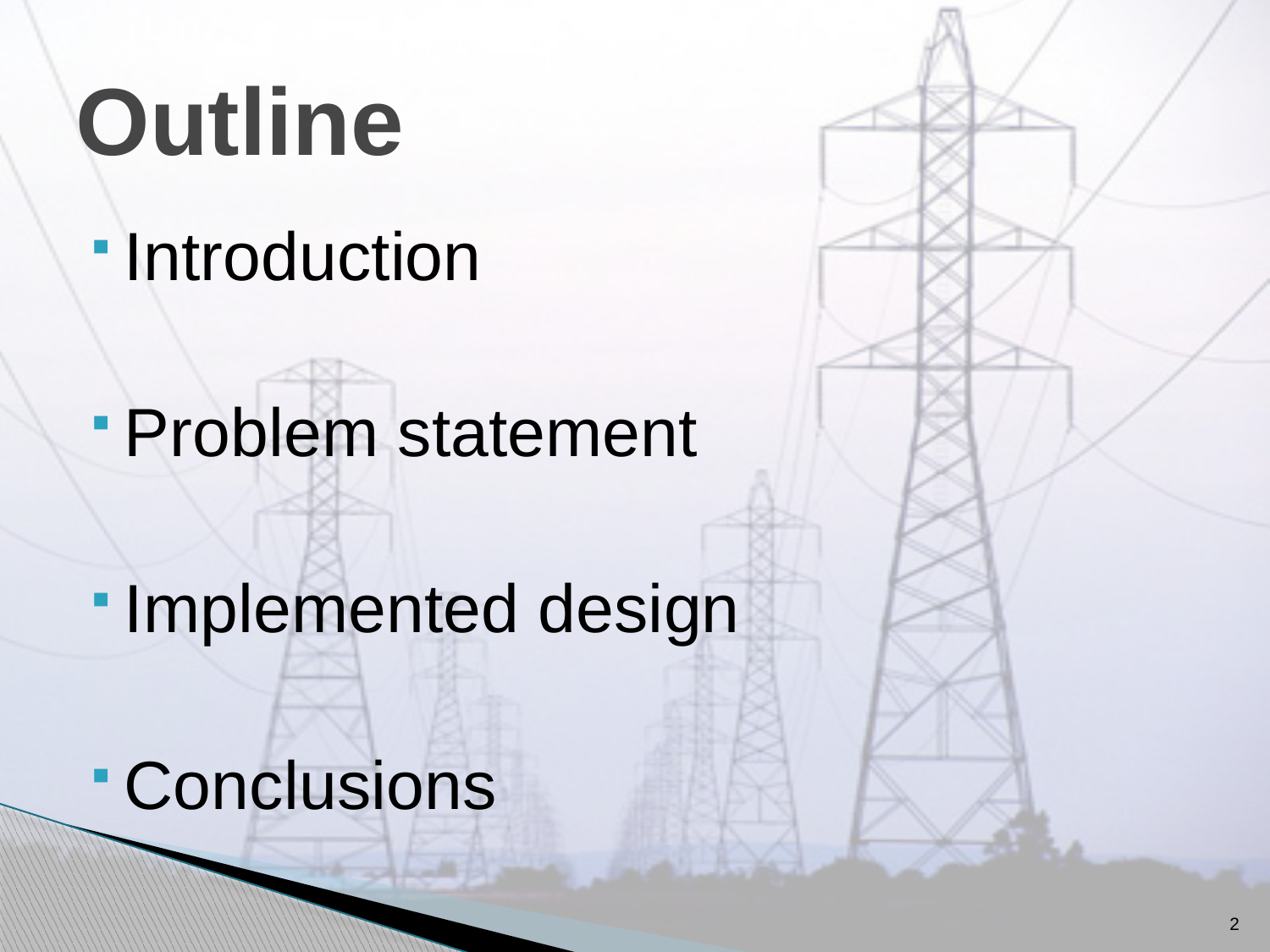

# Outline
Introduction

Problem statement

Implemented design

Conclusions

2